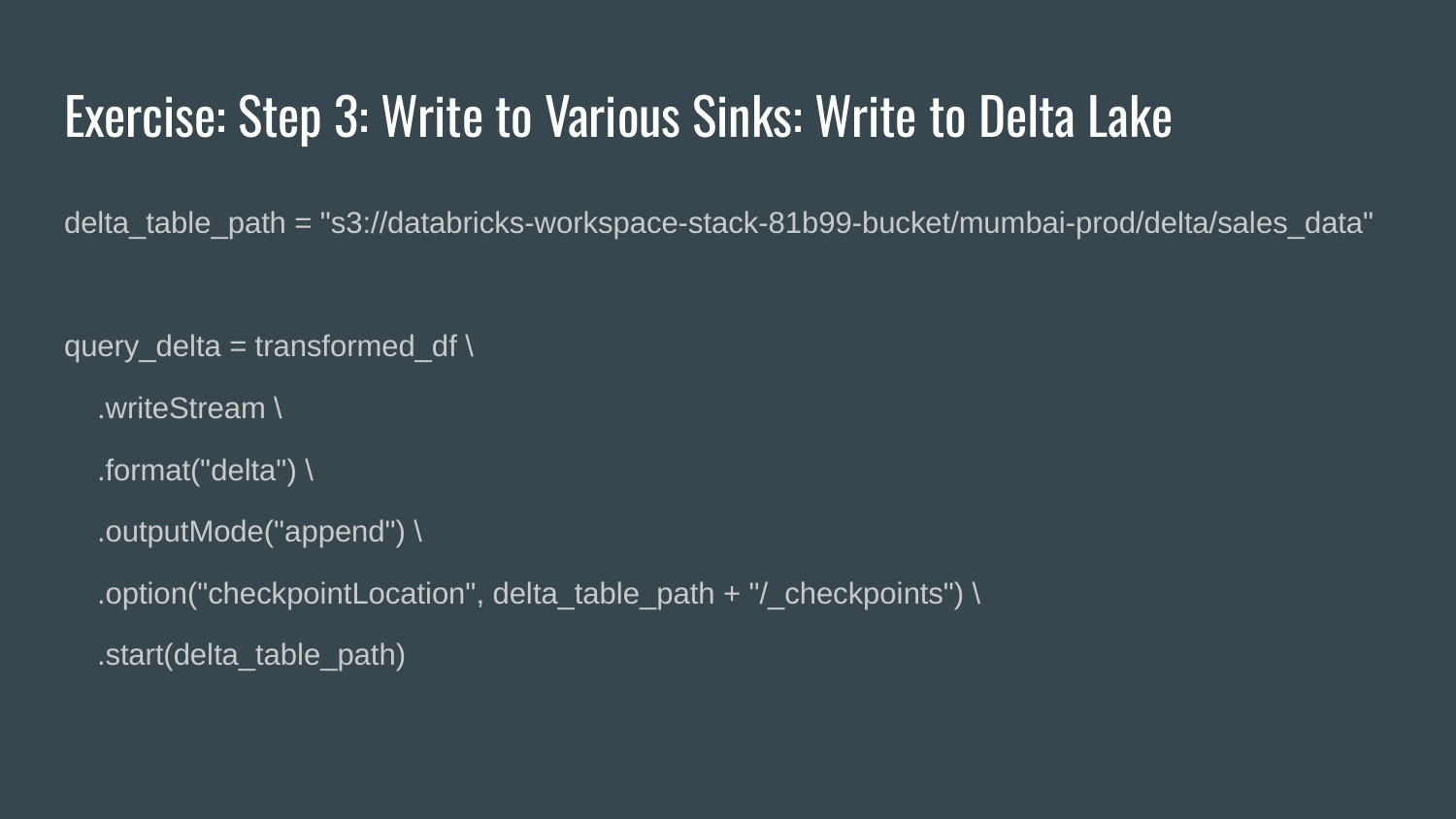

# Exercise: Step 3: Write to Various Sinks: Write to Delta Lake
delta_table_path = "s3://databricks-workspace-stack-81b99-bucket/mumbai-prod/delta/sales_data"

query_delta = transformed_df \
    .writeStream \
    .format("delta") \
    .outputMode("append") \
    .option("checkpointLocation", delta_table_path + "/_checkpoints") \
    .start(delta_table_path)